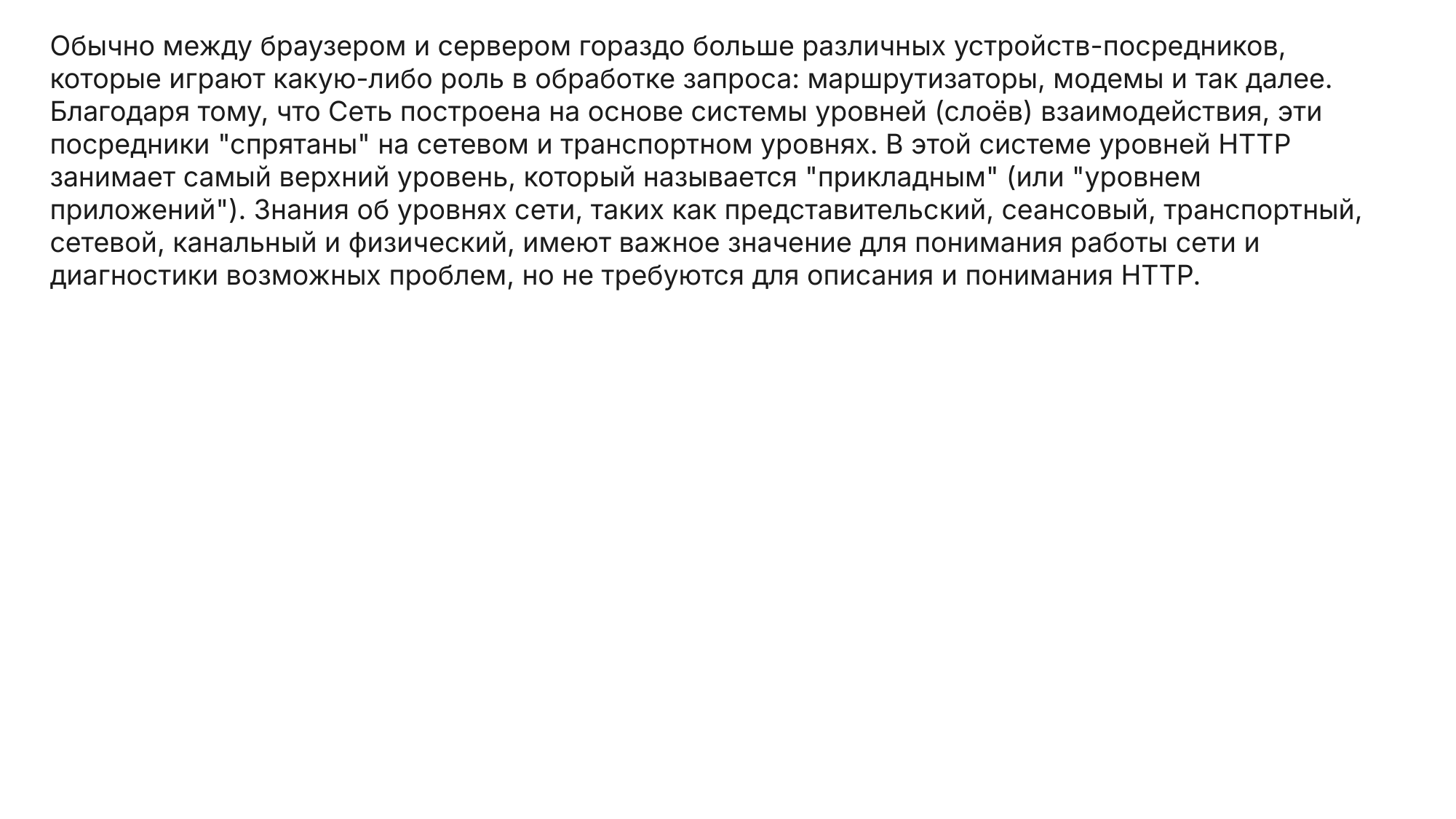

Обычно между браузером и сервером гораздо больше различных устройств-посредников, которые играют какую-либо роль в обработке запроса: маршрутизаторы, модемы и так далее. Благодаря тому, что Сеть построена на основе системы уровней (слоёв) взаимодействия, эти посредники "спрятаны" на сетевом и транспортном уровнях. В этой системе уровней HTTP занимает самый верхний уровень, который называется "прикладным" (или "уровнем приложений"). Знания об уровнях сети, таких как представительский, сеансовый, транспортный, сетевой, канальный и физический, имеют важное значение для понимания работы сети и диагностики возможных проблем, но не требуются для описания и понимания HTTP.
#